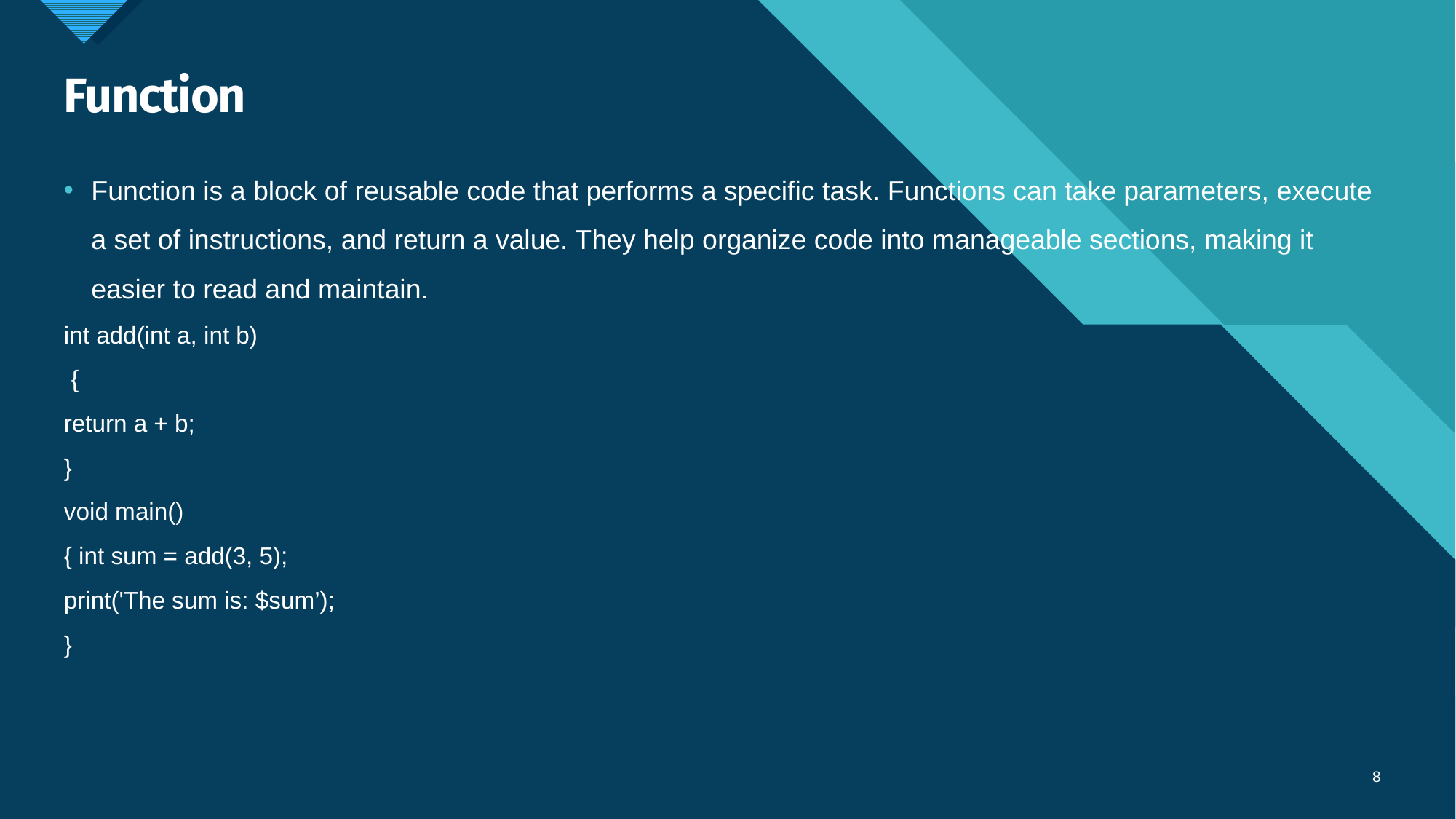

# Function
Function is a block of reusable code that performs a specific task. Functions can take parameters, execute a set of instructions, and return a value. They help organize code into manageable sections, making it easier to read and maintain.
int add(int a, int b)
 {
return a + b;
}
void main()
{ int sum = add(3, 5);
print('The sum is: $sum’);
}

8